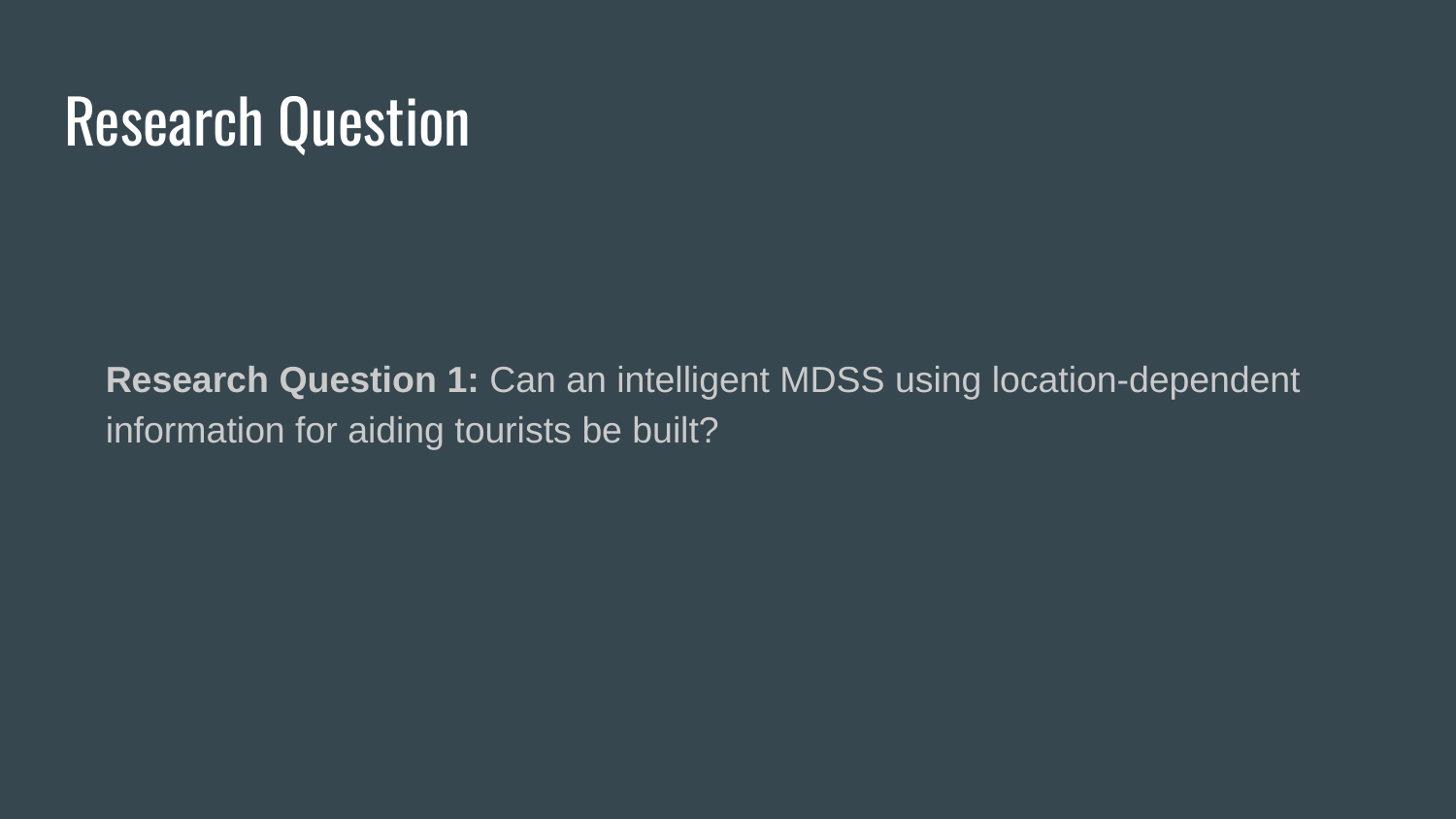

# Research Question
Research Question 1: Can an intelligent MDSS using location-dependent information for aiding tourists be built?